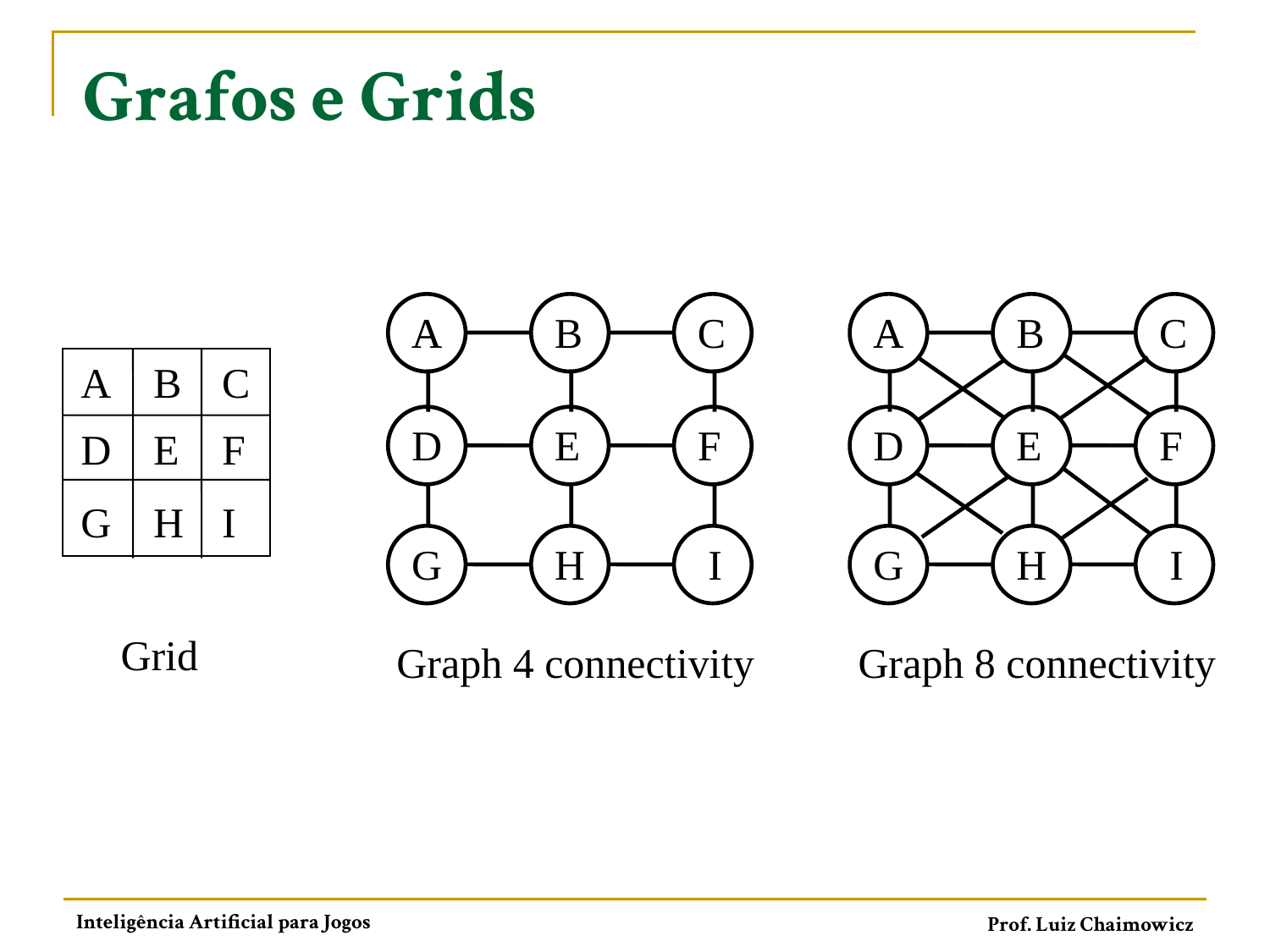

# Grafos e Grids

A
A

B

C

A
A

B

C

A
B
C

D

E

F

D

E

F

D
E
F

G
H
I

G

H

 I

G

H

 I

Grid
Graph 4 connectivity
Graph 8 connectivity
Inteligência Artificial para Jogos